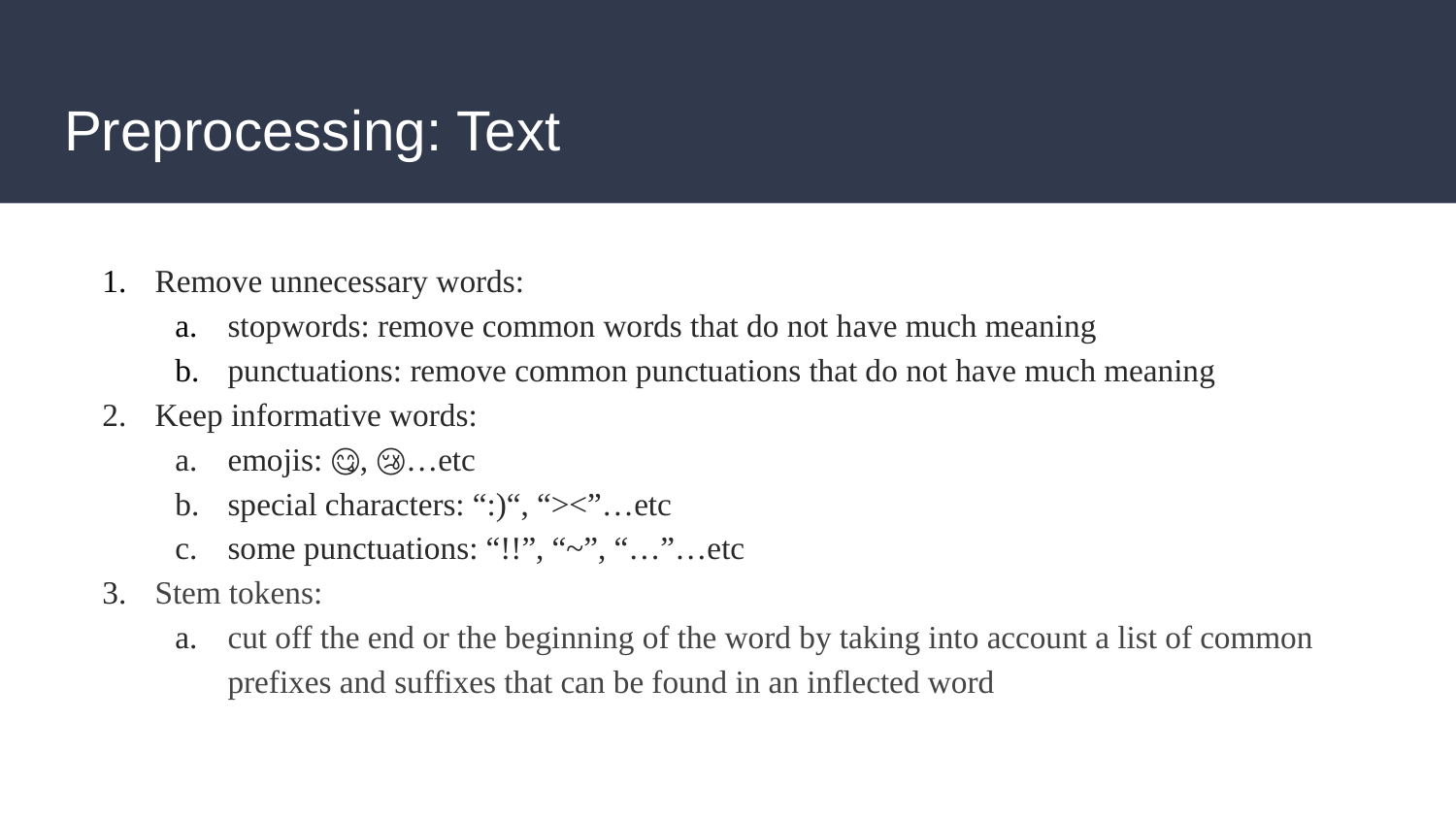

# Preprocessing: Text
Remove unnecessary words:
stopwords: remove common words that do not have much meaning
punctuations: remove common punctuations that do not have much meaning
Keep informative words:
emojis: 😋, 😢…etc
special characters: “:)“, “><”…etc
some punctuations: “!!”, “~”, “…”…etc
Stem tokens:
cut off the end or the beginning of the word by taking into account a list of common prefixes and suffixes that can be found in an inflected word